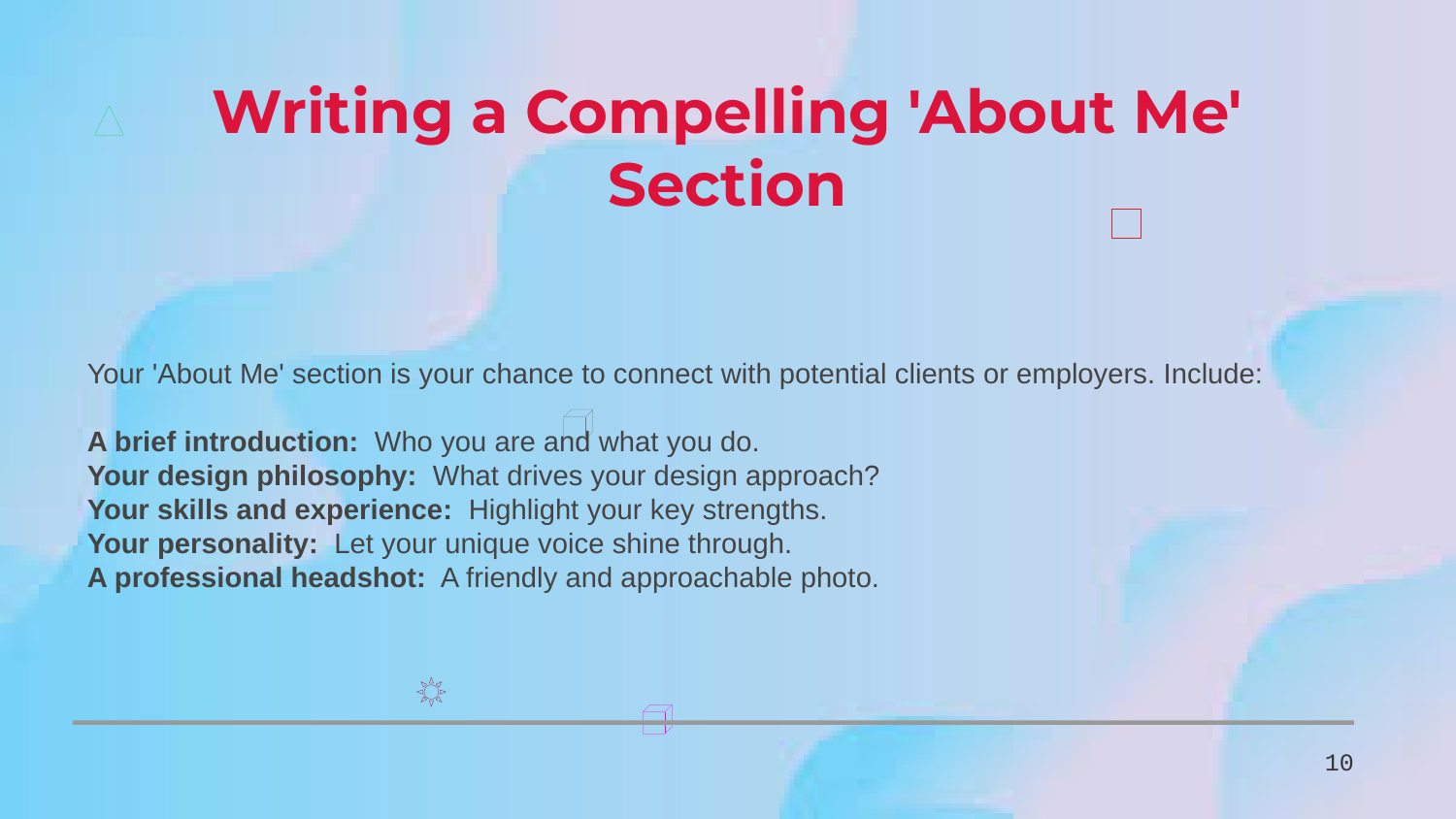

Writing a Compelling 'About Me' Section

Your 'About Me' section is your chance to connect with potential clients or employers. Include:

A brief introduction:  Who you are and what you do.
Your design philosophy:  What drives your design approach?
Your skills and experience:  Highlight your key strengths.
Your personality:  Let your unique voice shine through.
A professional headshot:  A friendly and approachable photo.

10